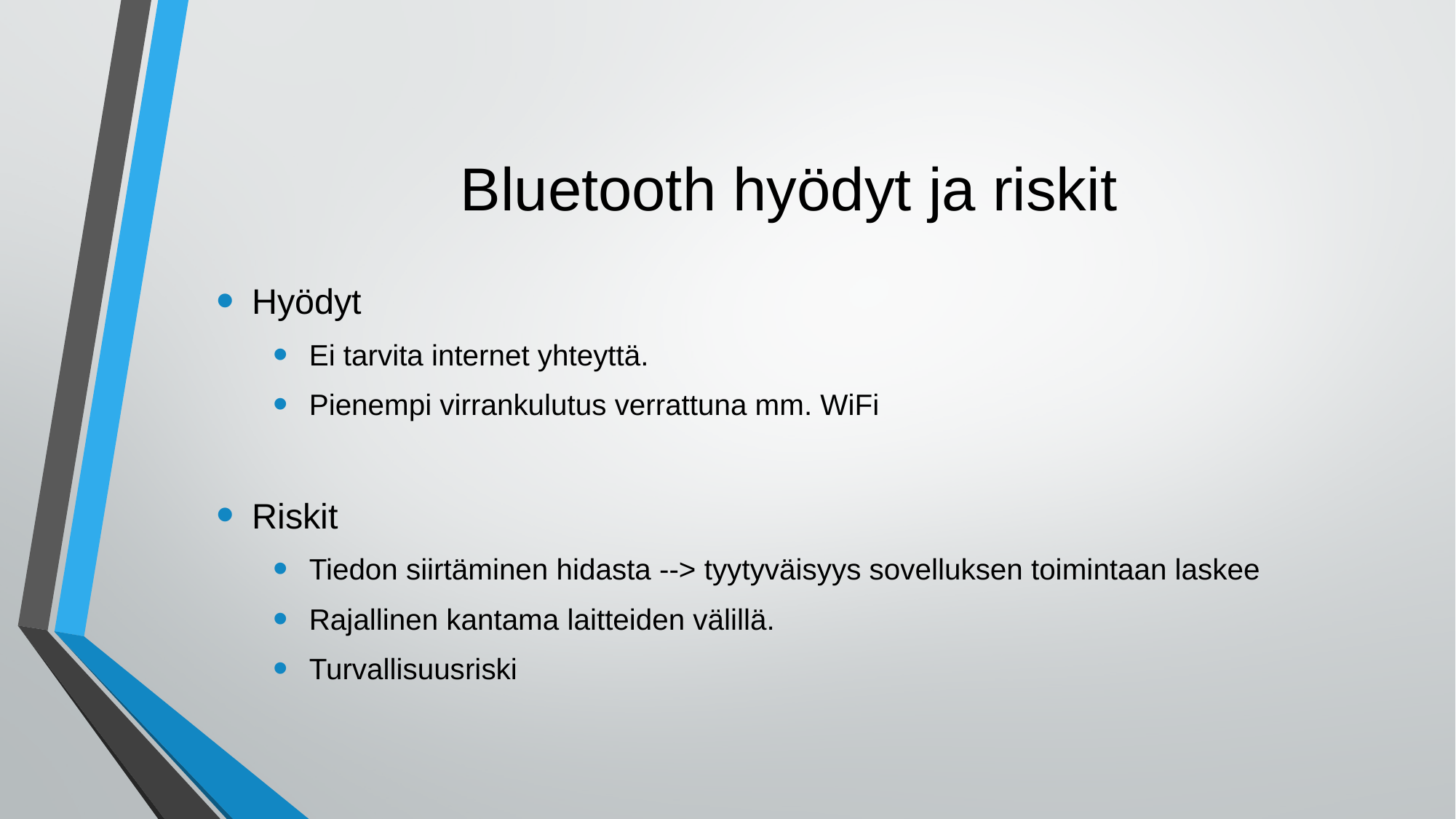

# Bluetooth hyödyt ja riskit
Hyödyt
Ei tarvita internet yhteyttä.
Pienempi virrankulutus verrattuna mm. WiFi

Riskit
Tiedon siirtäminen hidasta --> tyytyväisyys sovelluksen toimintaan laskee
Rajallinen kantama laitteiden välillä.
Turvallisuusriski